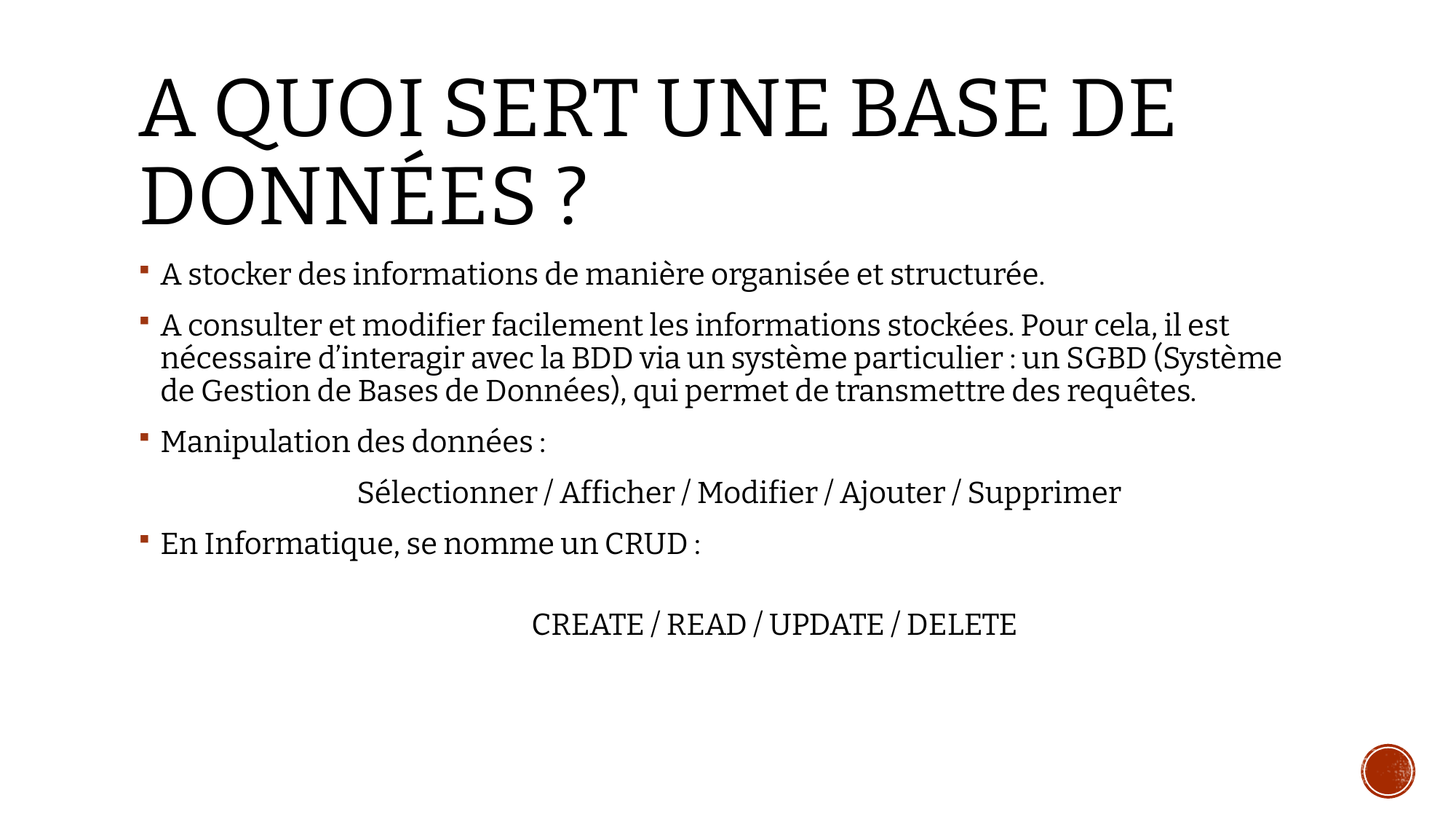

# A quoi sert une Base de données ?
A stocker des informations de manière organisée et structurée.
A consulter et modifier facilement les informations stockées. Pour cela, il est nécessaire d’interagir avec la BDD via un système particulier : un SGBD (Système de Gestion de Bases de Données), qui permet de transmettre des requêtes.
Manipulation des données :
		Sélectionner / Afficher / Modifier / Ajouter / Supprimer
En Informatique, se nomme un CRUD :

			CREATE / READ / UPDATE / DELETE